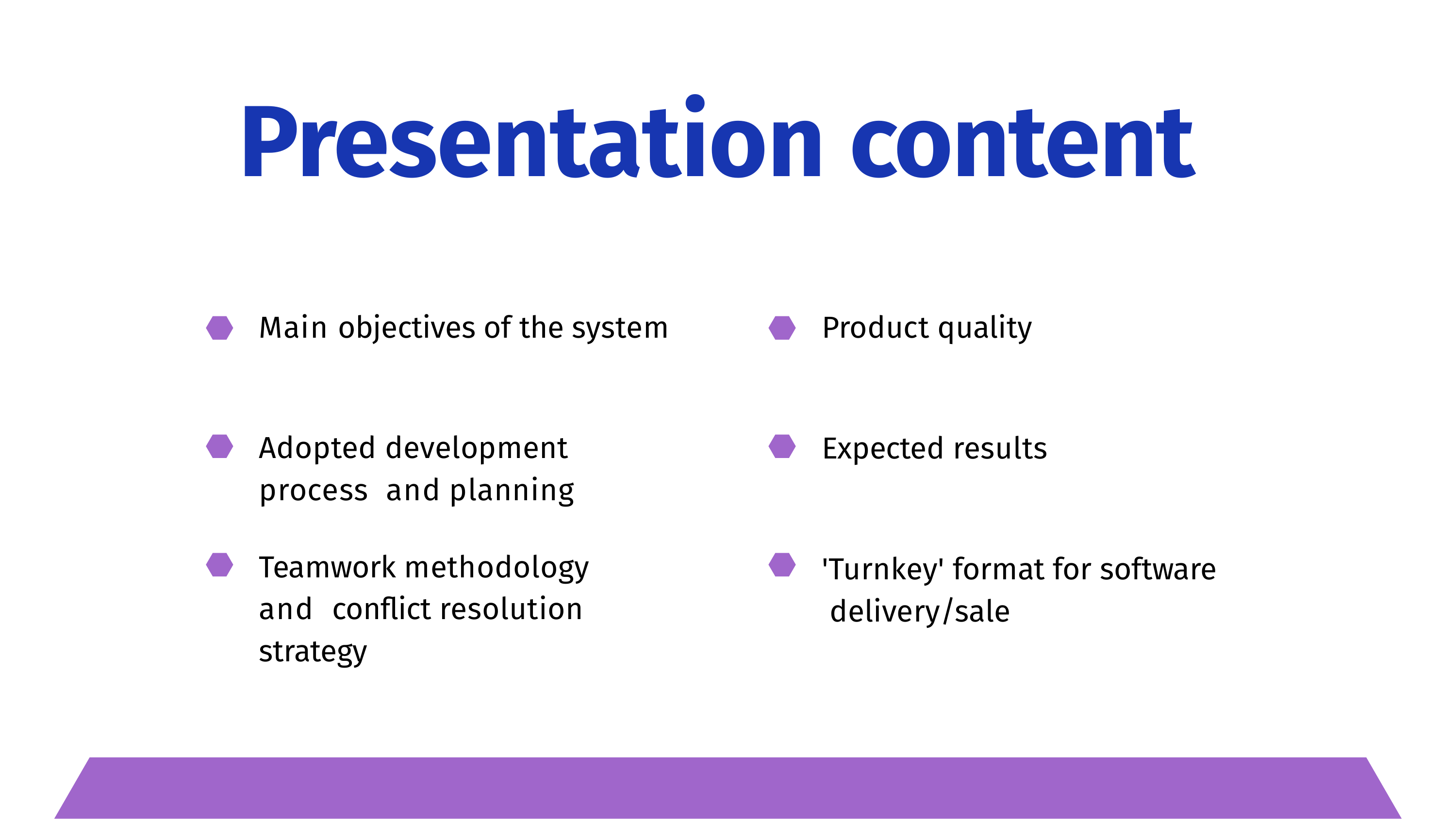

# Presentation content
Main objectives of the system

Adopted development process  and planning

Teamwork methodology and  conflict resolution strategy
Product quality

Expected results

'Turnkey' format for software  delivery/sale